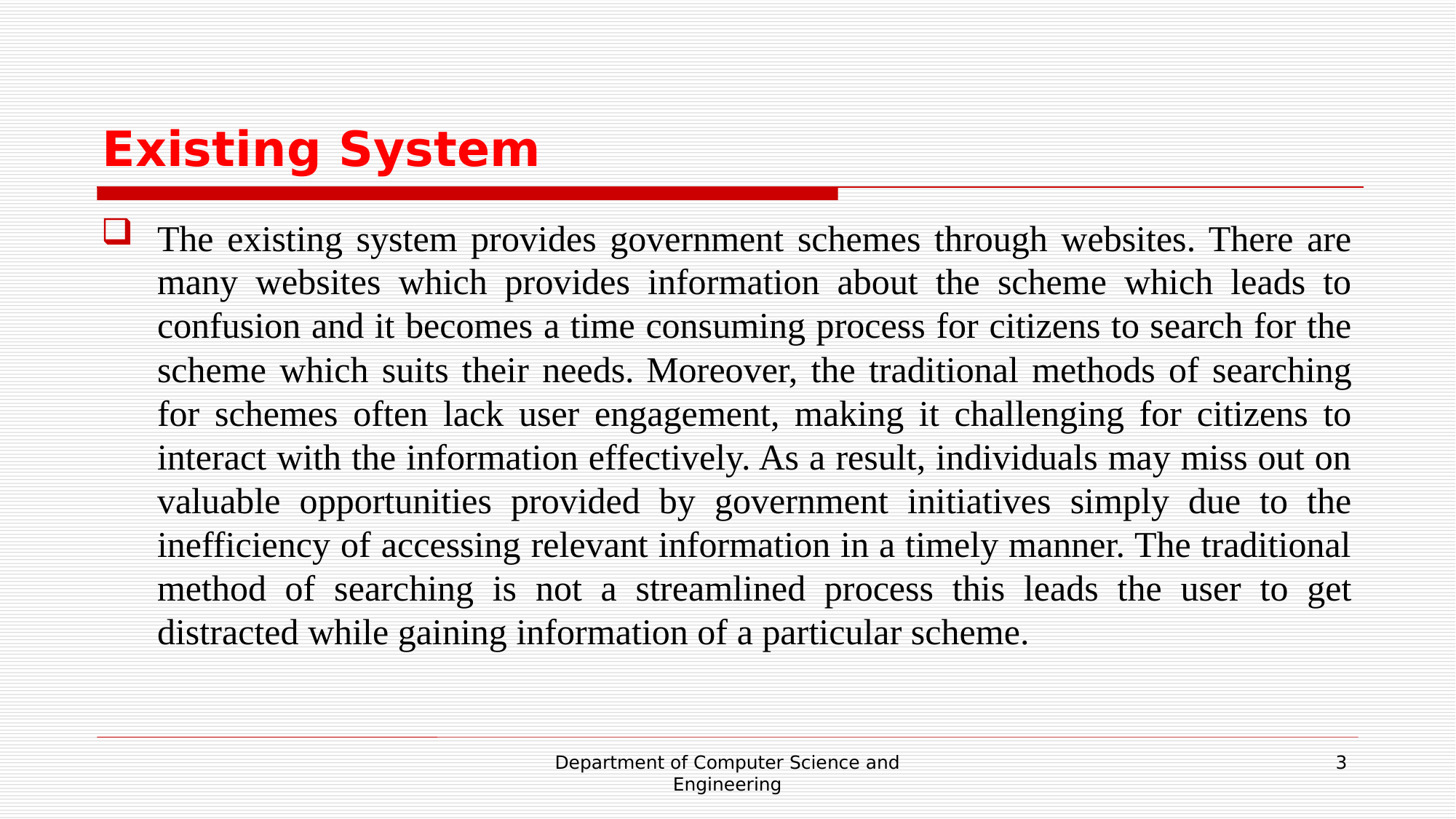

# Existing System
The existing system provides government schemes through websites. There are many websites which provides information about the scheme which leads to confusion and it becomes a time consuming process for citizens to search for the scheme which suits their needs. Moreover, the traditional methods of searching for schemes often lack user engagement, making it challenging for citizens to interact with the information effectively. As a result, individuals may miss out on valuable opportunities provided by government initiatives simply due to the inefficiency of accessing relevant information in a timely manner. The traditional method of searching is not a streamlined process this leads the user to get distracted while gaining information of a particular scheme.

Department of Computer Science and Engineering
3